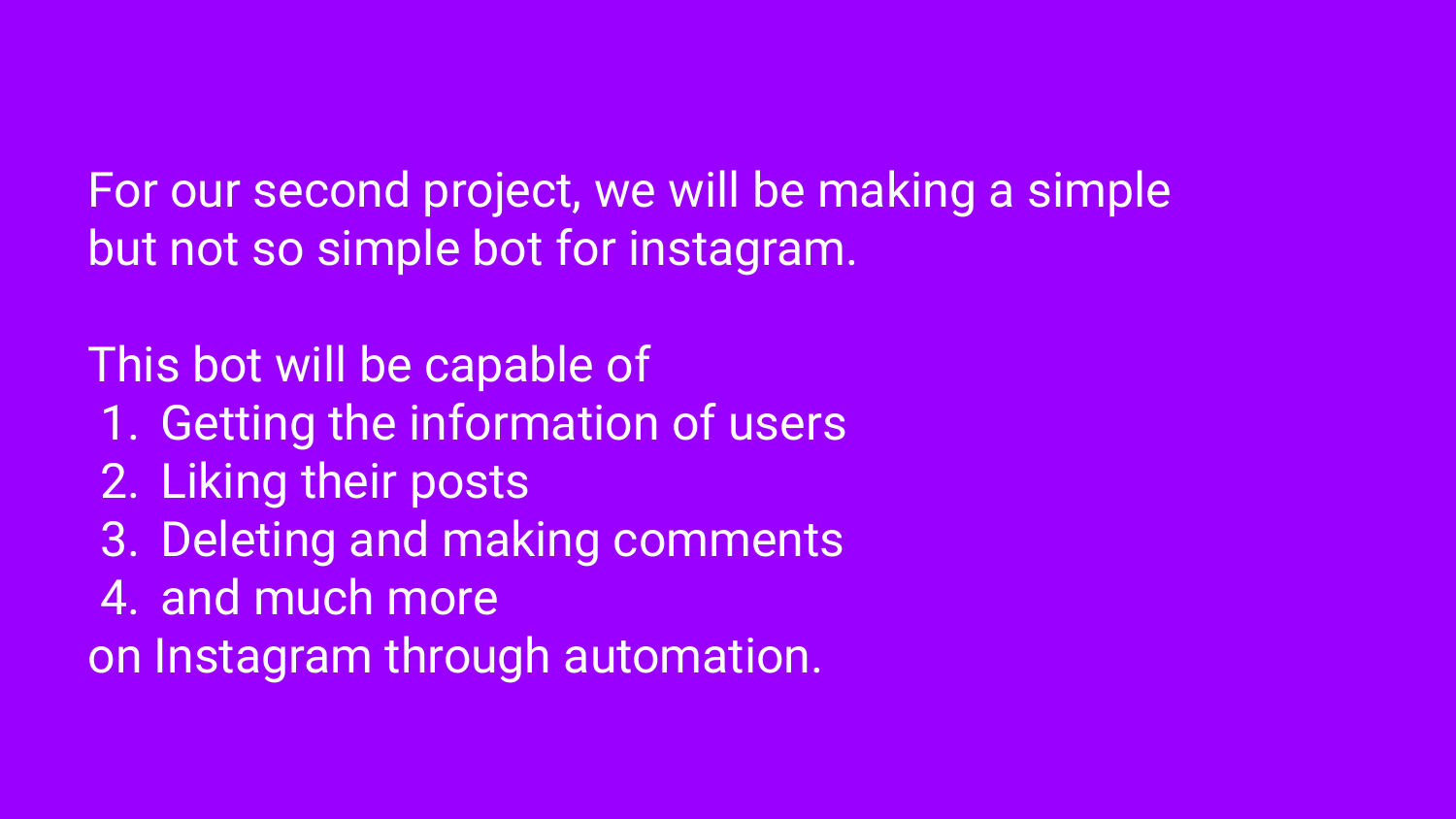

# For our second project, we will be making a simple
but not so simple bot for instagram.

This bot will be capable of
Getting the information of users
Liking their posts
Deleting and making comments
and much more
on Instagram through automation.